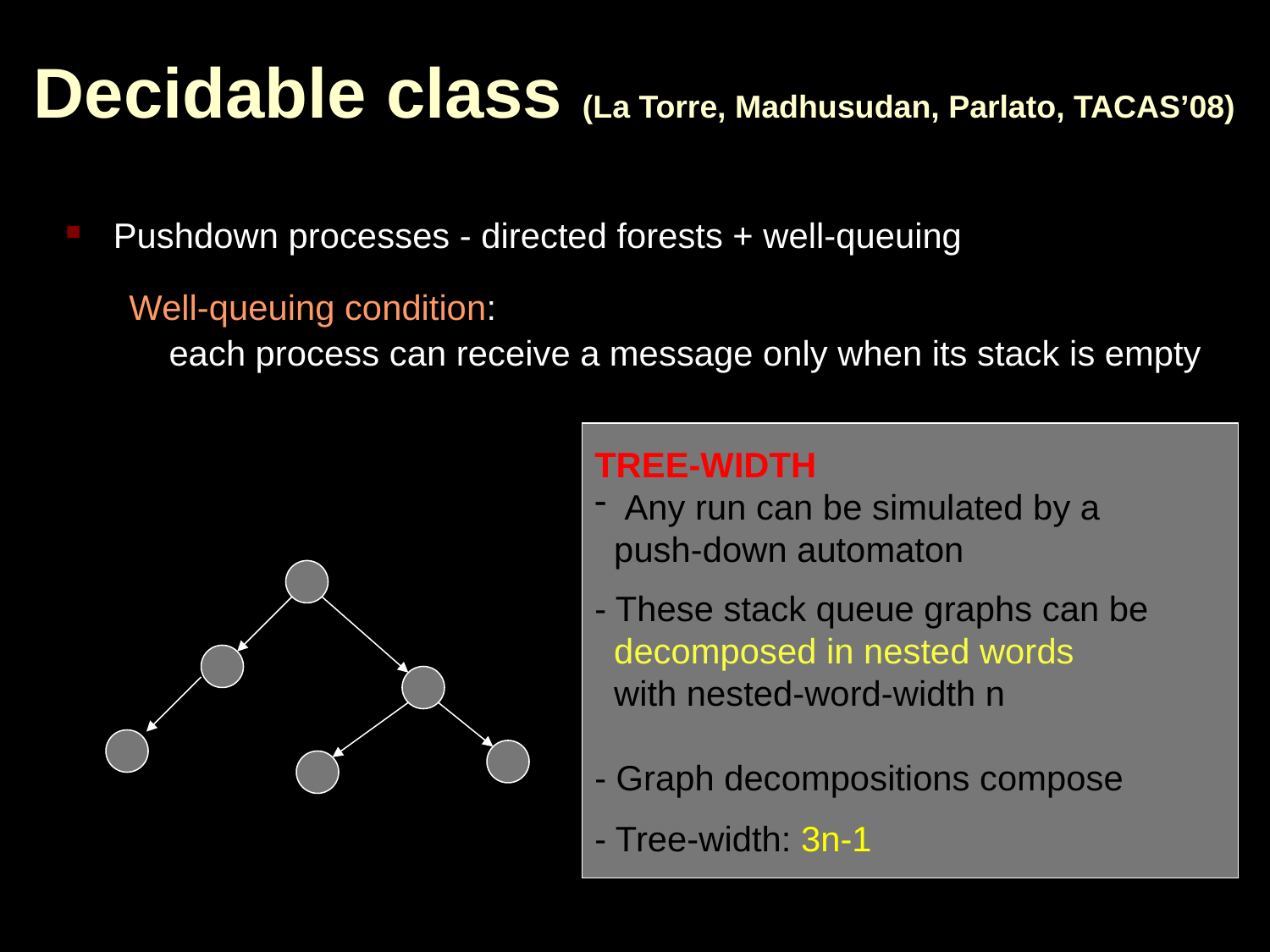

# Decidable class (La Torre, Madhusudan, Parlato, TACAS’08)
Pushdown processes - directed forests + well-queuing

Well-queuing condition:
	each process can receive a message only when its stack is empty

TREE-WIDTH
Any run can be simulated by a
  push-down automaton

- These stack queue graphs can be
  decomposed in nested words
  with nested-word-width n

- Graph decompositions compose

- Tree-width: 3n-1